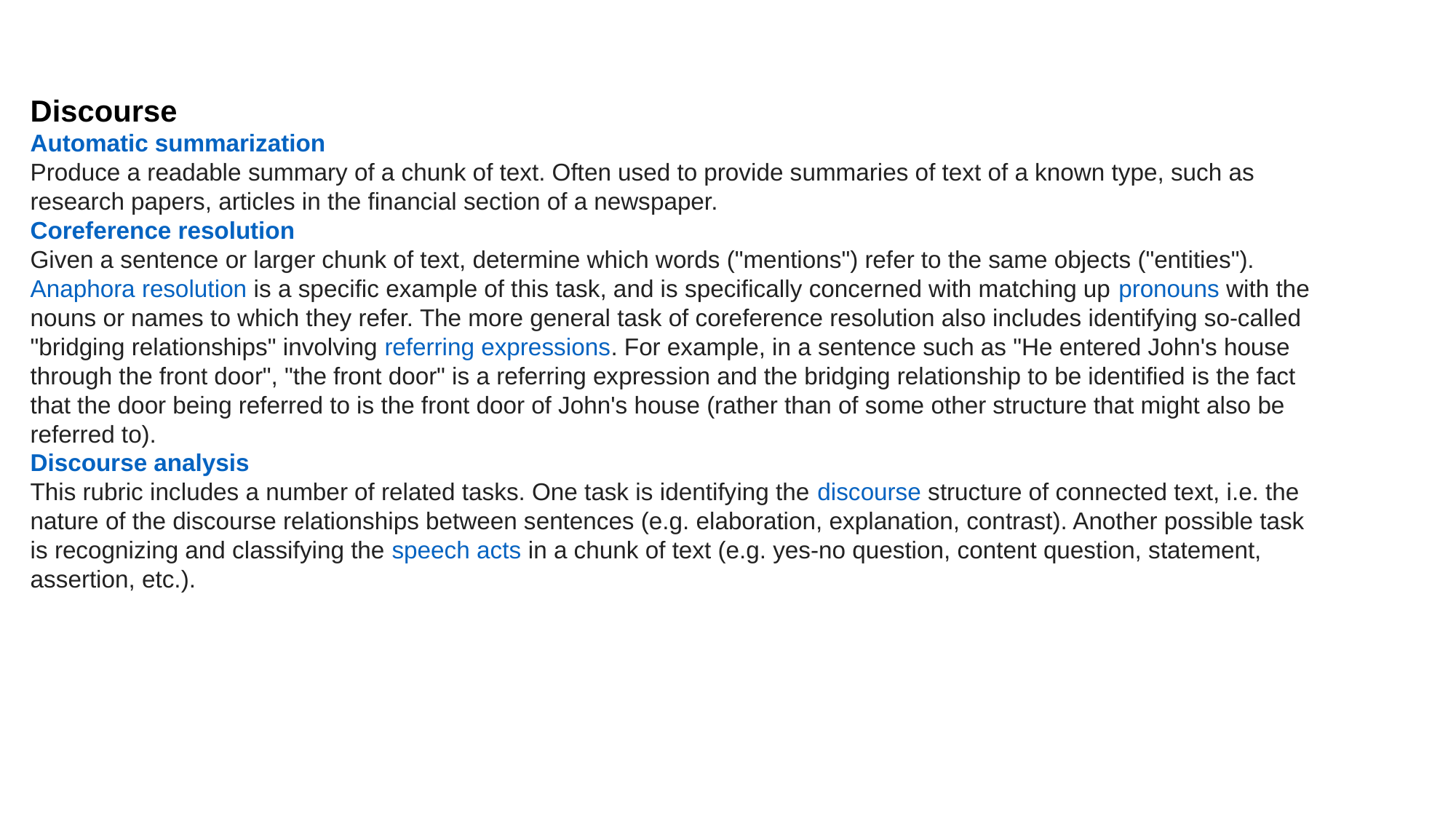

Discourse
Automatic summarization
Produce a readable summary of a chunk of text. Often used to provide summaries of text of a known type, such as research papers, articles in the financial section of a newspaper.
Coreference resolution
Given a sentence or larger chunk of text, determine which words ("mentions") refer to the same objects ("entities"). Anaphora resolution is a specific example of this task, and is specifically concerned with matching up pronouns with the nouns or names to which they refer. The more general task of coreference resolution also includes identifying so-called "bridging relationships" involving referring expressions. For example, in a sentence such as "He entered John's house through the front door", "the front door" is a referring expression and the bridging relationship to be identified is the fact that the door being referred to is the front door of John's house (rather than of some other structure that might also be referred to).
Discourse analysis
This rubric includes a number of related tasks. One task is identifying the discourse structure of connected text, i.e. the nature of the discourse relationships between sentences (e.g. elaboration, explanation, contrast). Another possible task is recognizing and classifying the speech acts in a chunk of text (e.g. yes-no question, content question, statement, assertion, etc.).